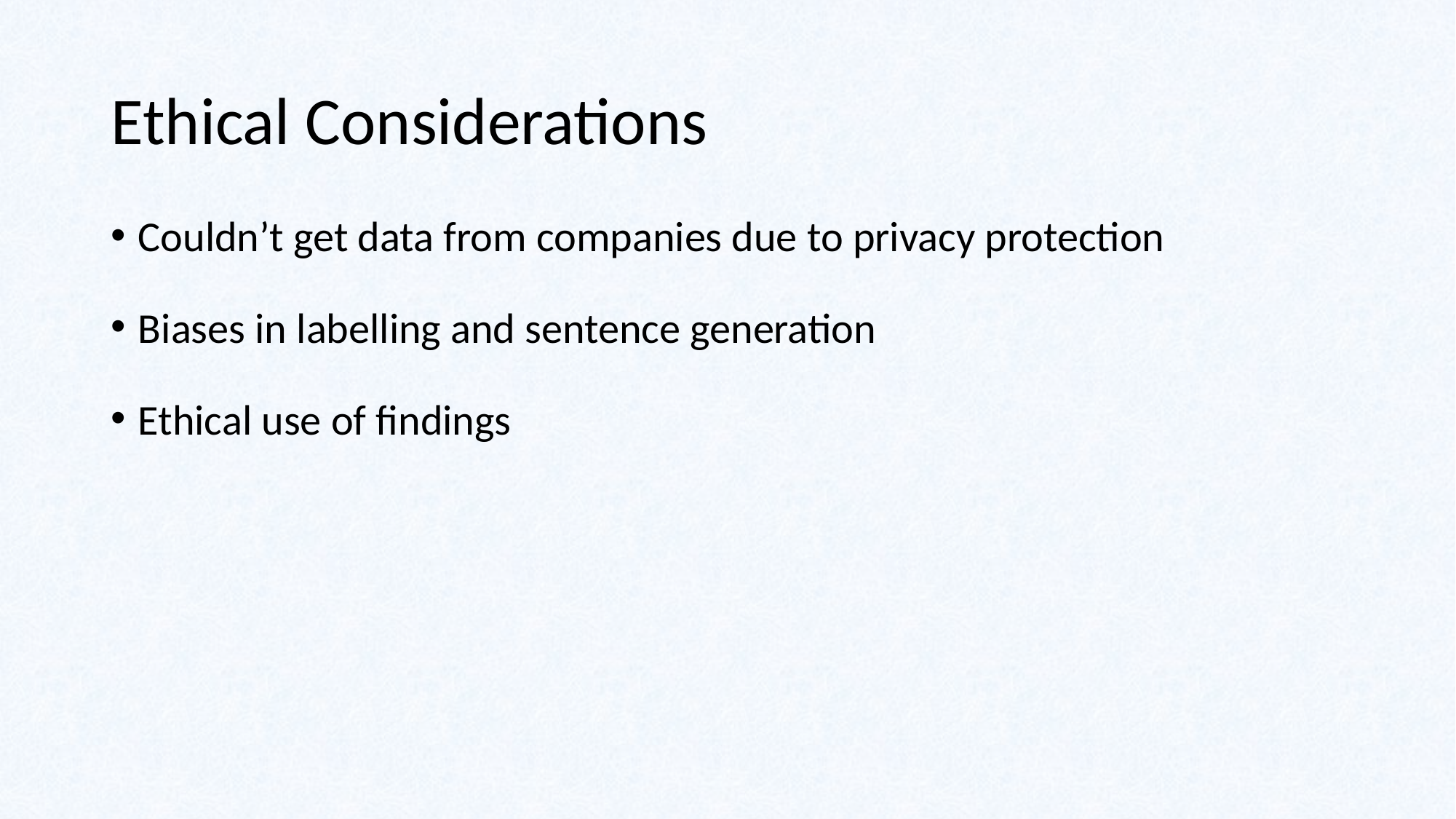

# Ethical Considerations
Couldn’t get data from companies due to privacy protection
Biases in labelling and sentence generation
Ethical use of findings